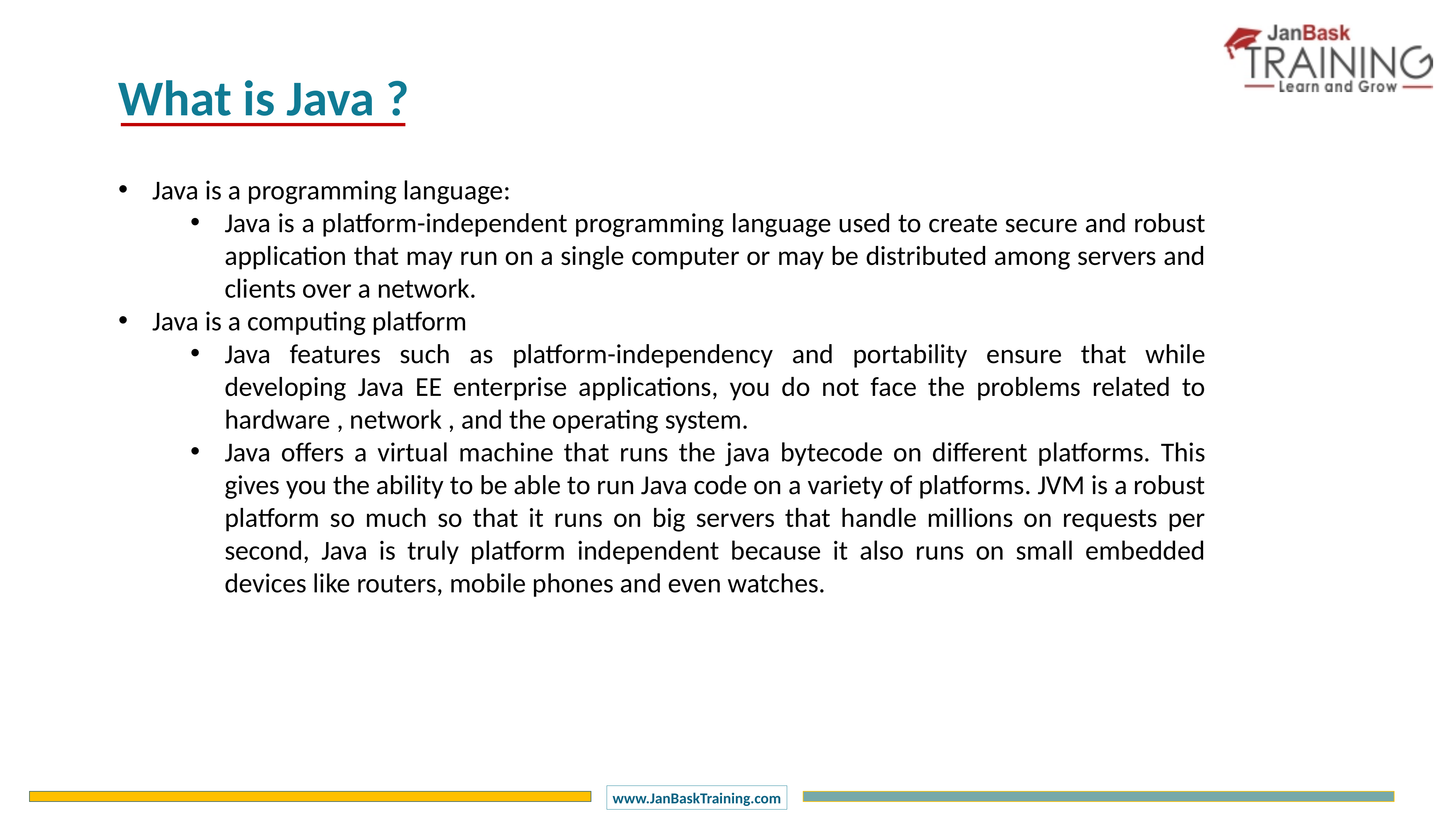

What is Java ?
Java is a programming language:
Java is a platform-independent programming language used to create secure and robust application that may run on a single computer or may be distributed among servers and clients over a network.
Java is a computing platform
Java features such as platform-independency and portability ensure that while developing Java EE enterprise applications, you do not face the problems related to hardware , network , and the operating system.
Java offers a virtual machine that runs the java bytecode on different platforms. This gives you the ability to be able to run Java code on a variety of platforms. JVM is a robust platform so much so that it runs on big servers that handle millions on requests per second, Java is truly platform independent because it also runs on small embedded devices like routers, mobile phones and even watches.